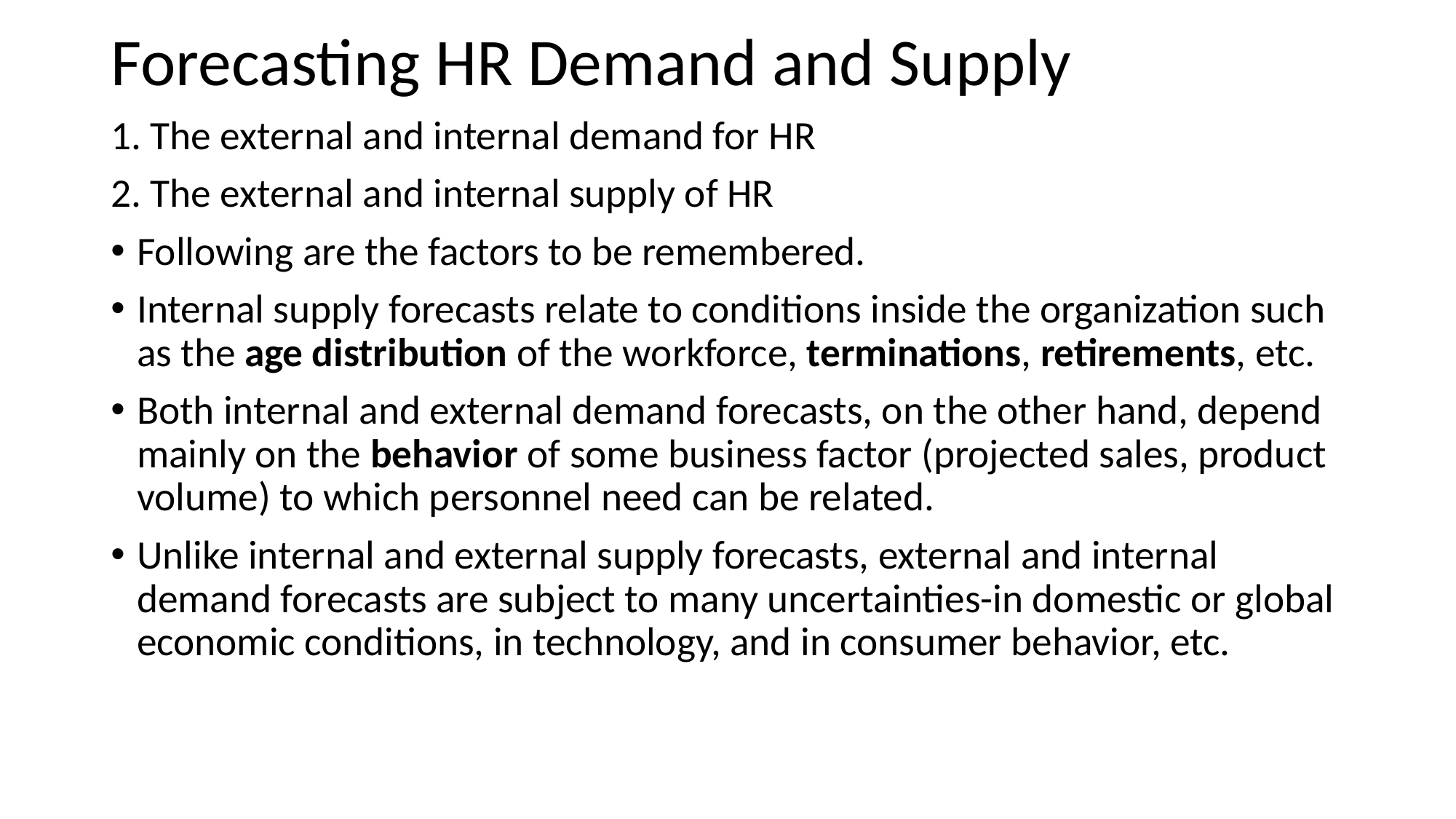

# Forecasting HR Demand and Supply
1. The external and internal demand for HR
2. The external and internal supply of HR
Following are the factors to be remembered.
Internal supply forecasts relate to conditions inside the organization such as the age distribution of the workforce, terminations, retirements, etc.
Both internal and external demand forecasts, on the other hand, depend mainly on the behavior of some business factor (projected sales, product volume) to which personnel need can be related.
Unlike internal and external supply forecasts, external and internal demand forecasts are subject to many uncertainties-in domestic or global economic conditions, in technology, and in consumer behavior, etc.